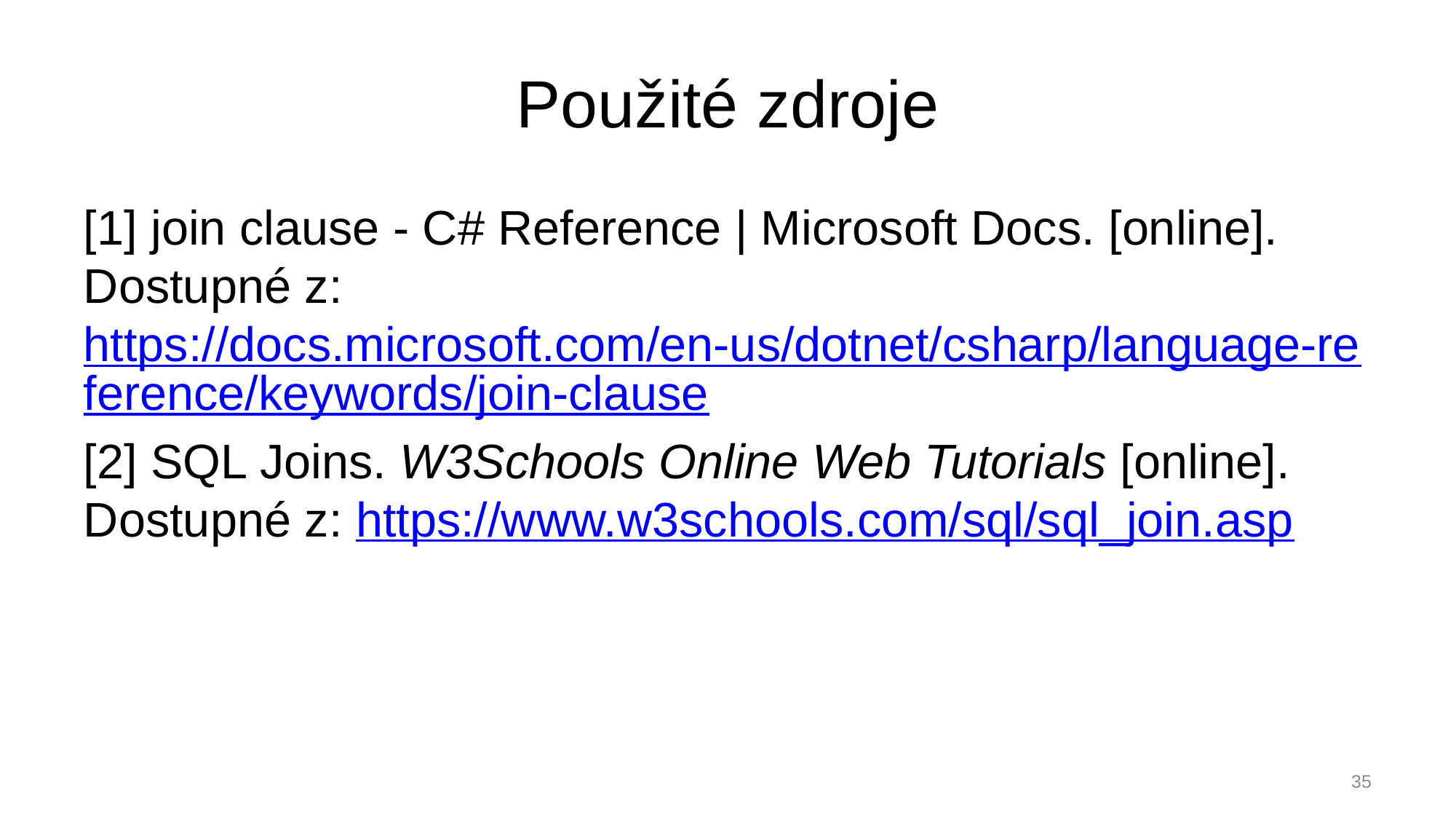

# Použité zdroje
[1] join clause - C# Reference | Microsoft Docs. [online]. Dostupné z: https://docs.microsoft.com/en-us/dotnet/csharp/language-reference/keywords/join-clause
[2] SQL Joins. W3Schools Online Web Tutorials [online]. Dostupné z: https://www.w3schools.com/sql/sql_join.asp
35